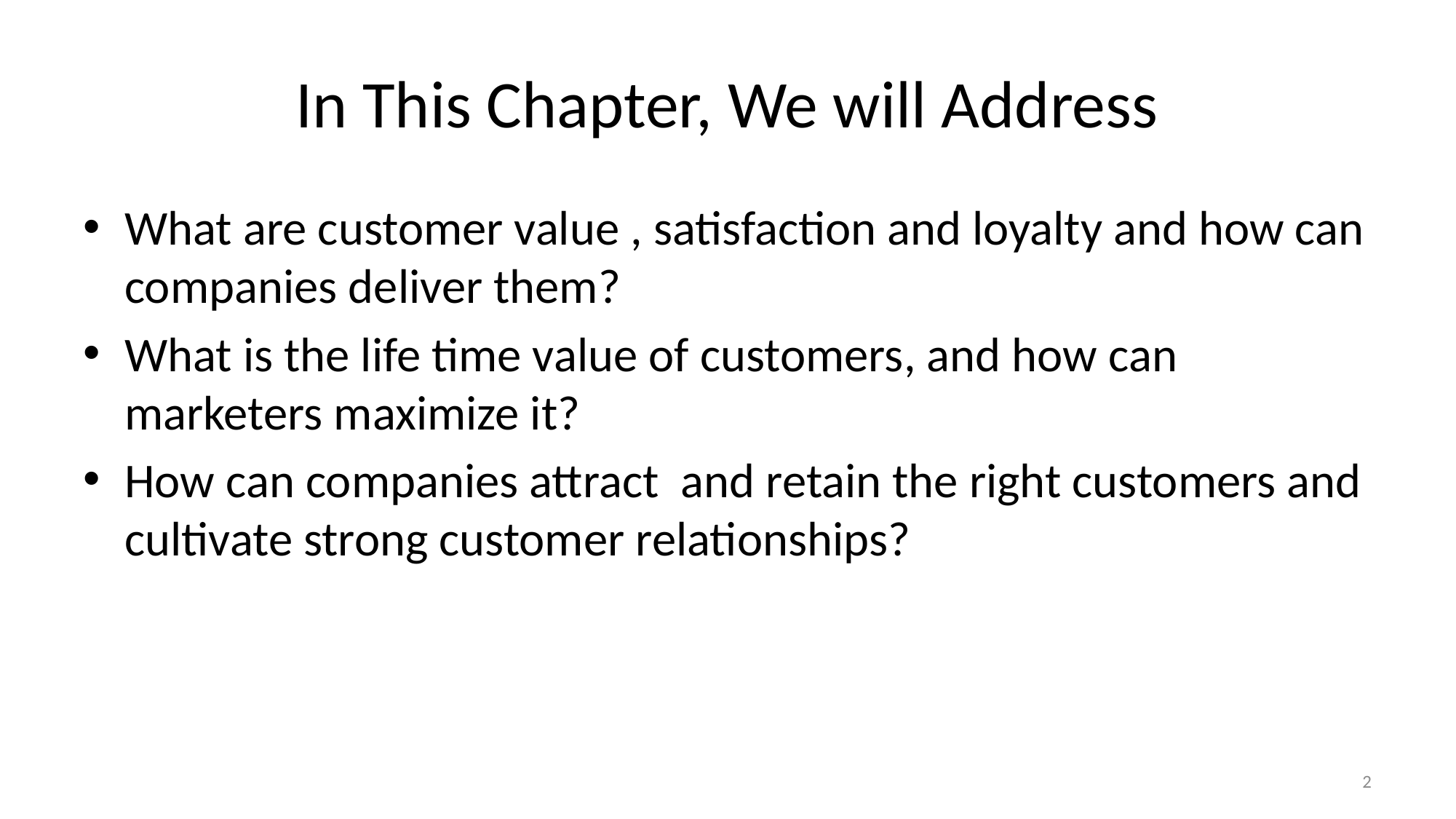

# In This Chapter, We will Address
What are customer value , satisfaction and loyalty and how can companies deliver them?
What is the life time value of customers, and how can marketers maximize it?
How can companies attract  and retain the right customers and cultivate strong customer relationships?

2